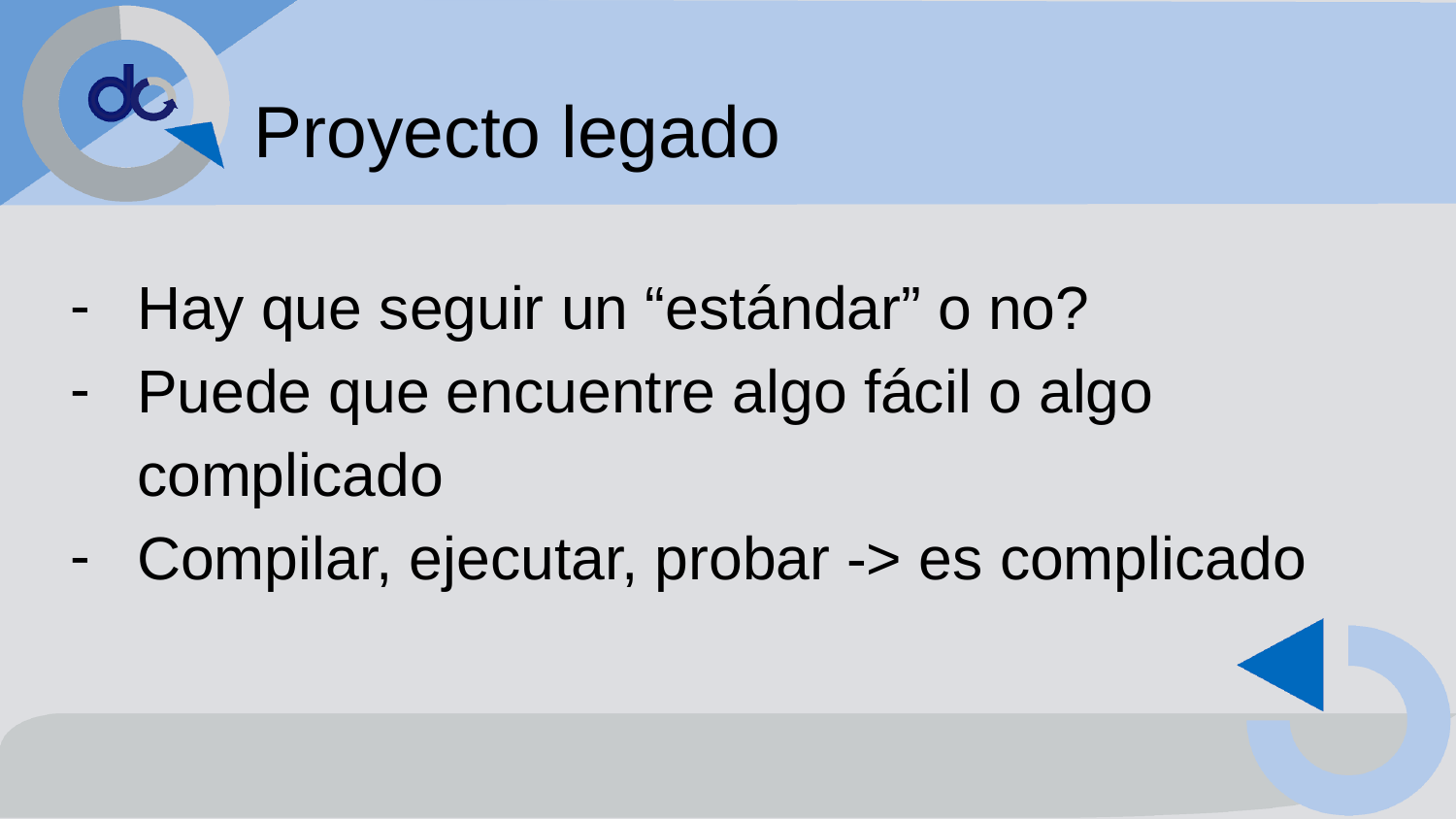

# Proyecto legado
Hay que seguir un “estándar” o no?
Puede que encuentre algo fácil o algo complicado
Compilar, ejecutar, probar -> es complicado